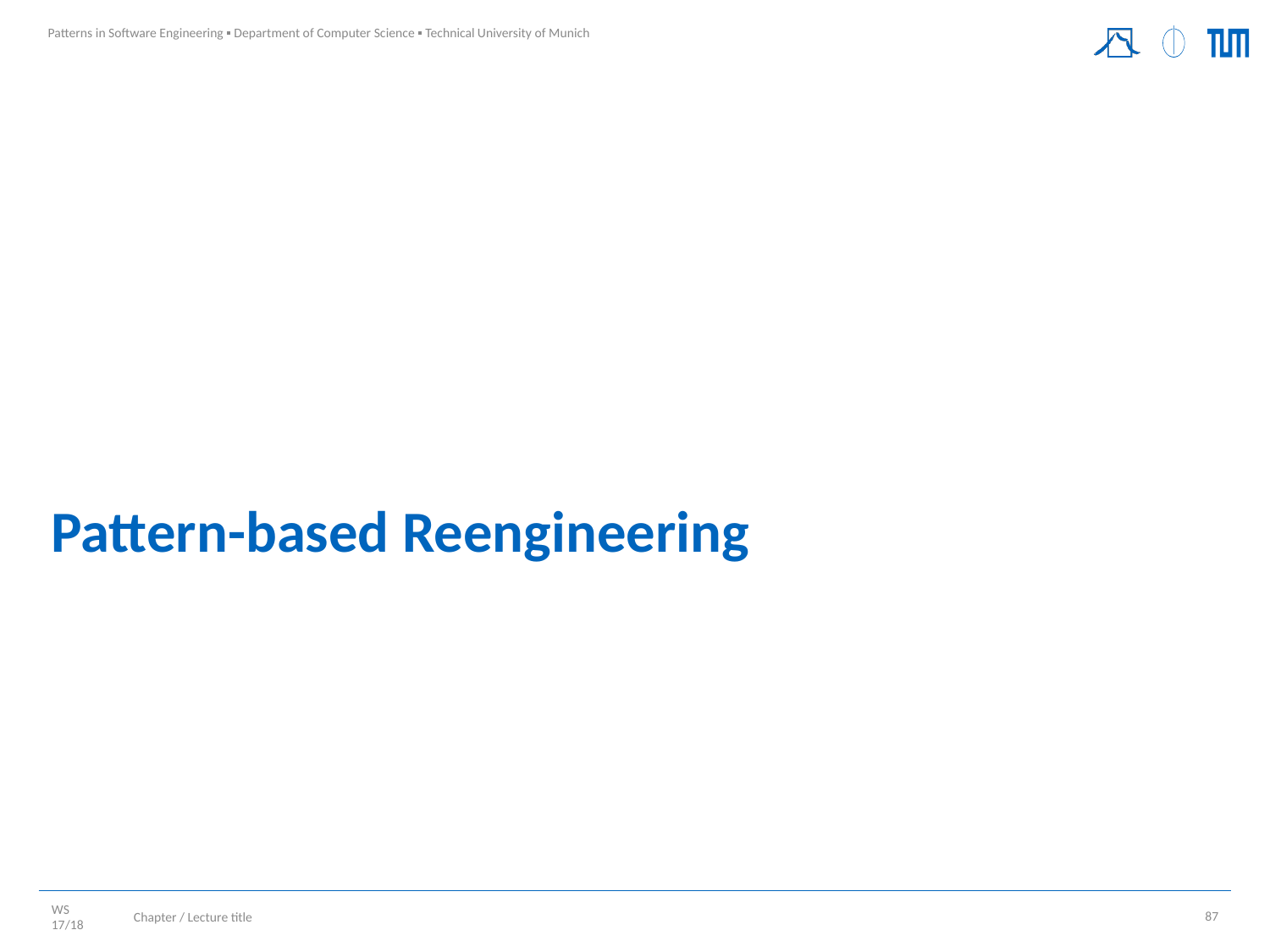

# Pattern-based Reengineering

Chapter / Lecture title
87
WS 17/18